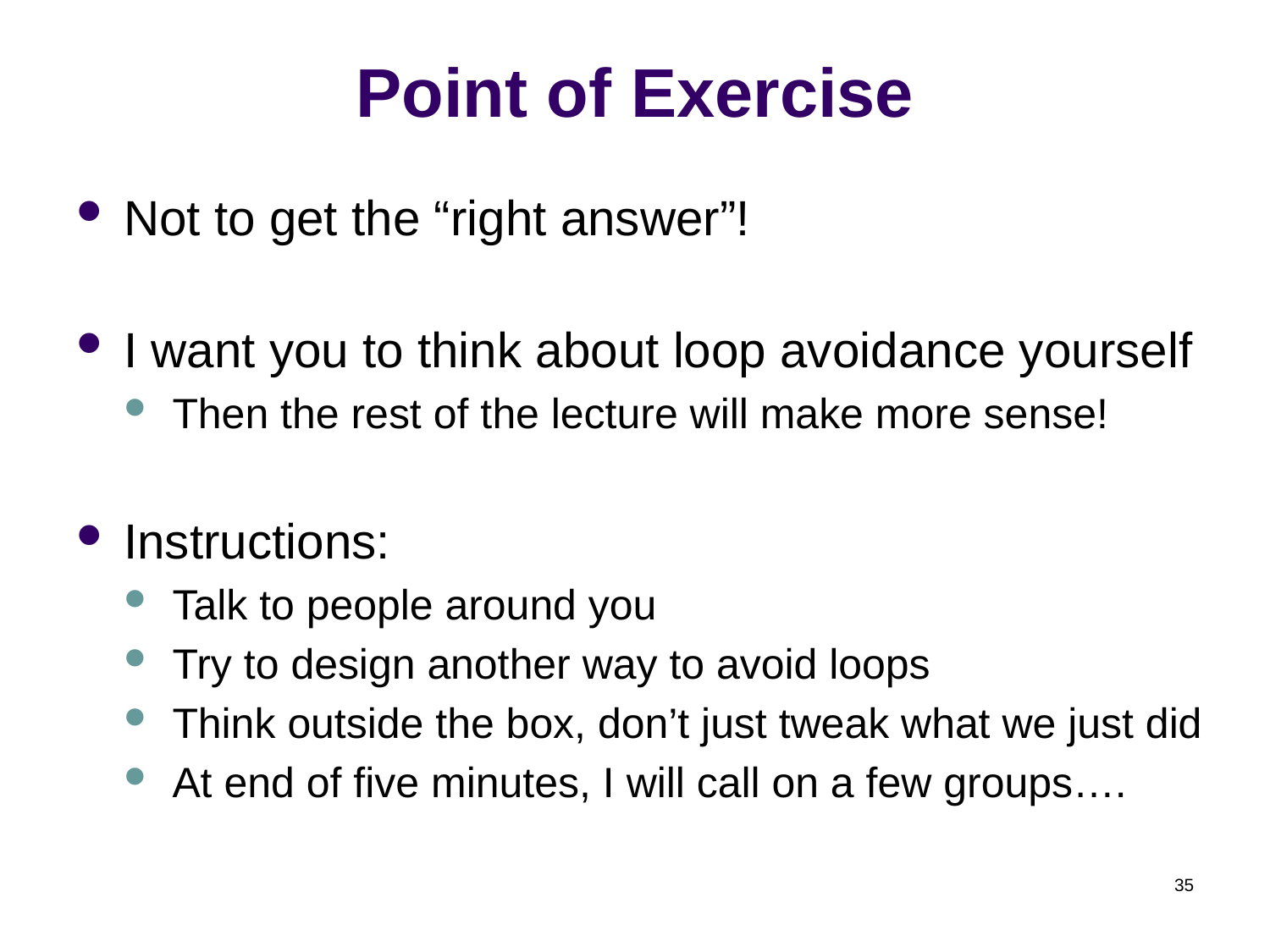

# Point of Exercise
Not to get the “right answer”!

I want you to think about loop avoidance yourself
Then the rest of the lecture will make more sense!

Instructions:
Talk to people around you
Try to design another way to avoid loops
Think outside the box, don’t just tweak what we just did
At end of five minutes, I will call on a few groups….

35